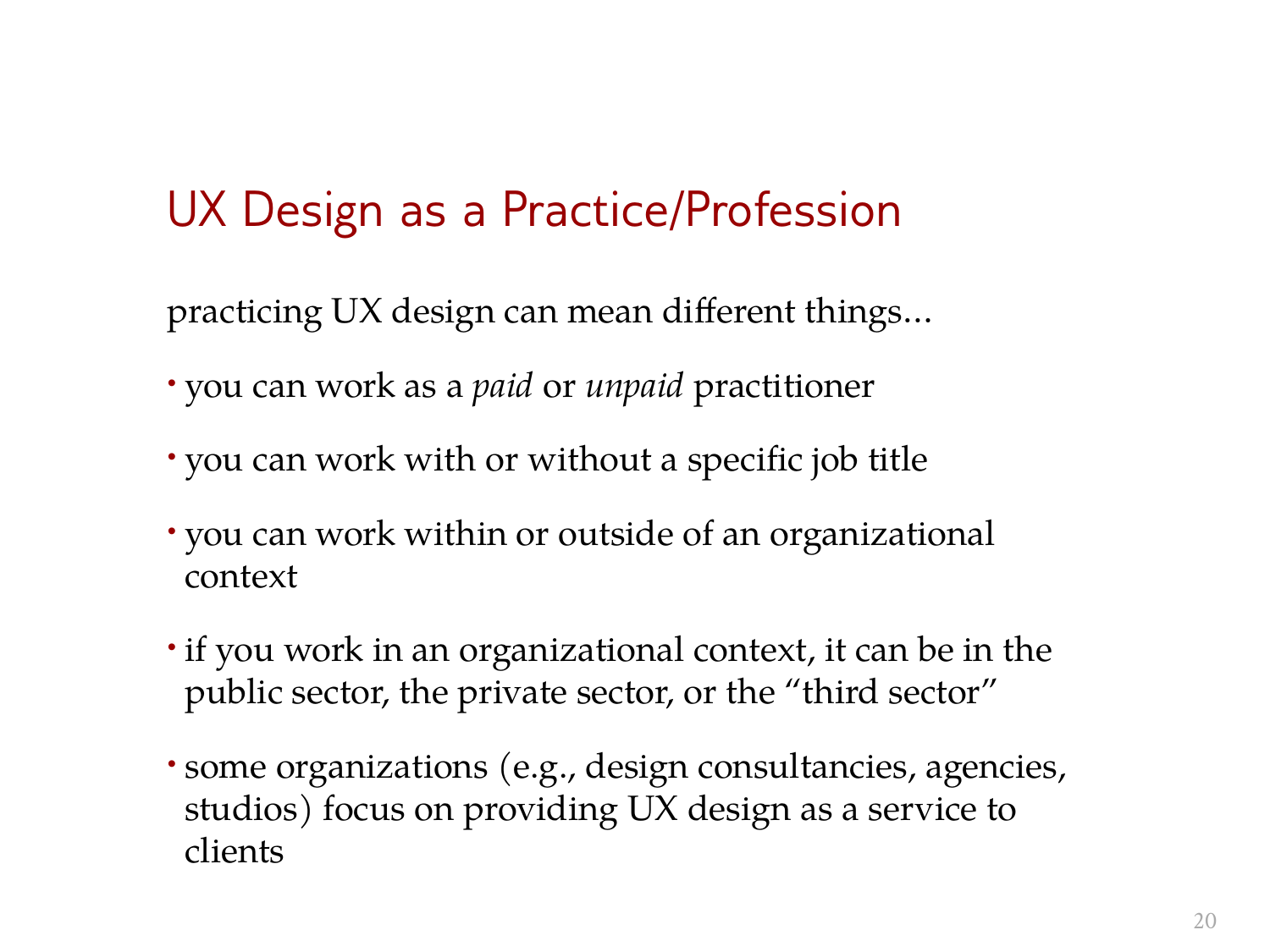

# UX Design as a Practice/Profession
practicing UX design can mean different things…
you can work as a paid or unpaid practitioner
you can work with or without a specific job title
you can work within or outside of an organizational context
if you work in an organizational context, it can be in the public sector, the private sector, or the “third sector”
some organizations (e.g., design consultancies, agencies, studios) focus on providing UX design as a service to clients
20